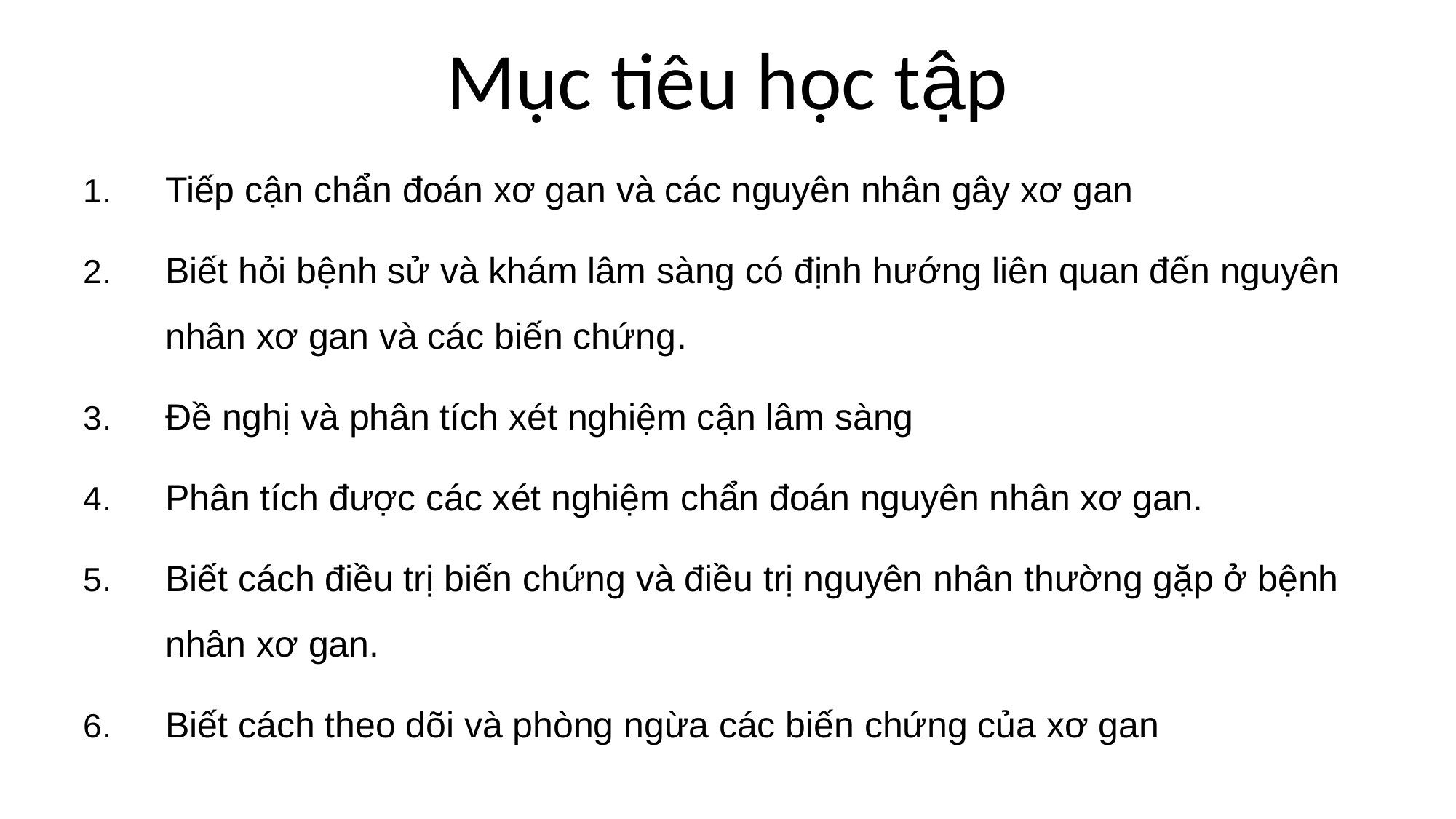

# Mục tiêu học tập
Tiếp cận chẩn đoán xơ gan và các nguyên nhân gây xơ gan
Biết hỏi bệnh sử và khám lâm sàng có định hướng liên quan đến nguyên nhân xơ gan và các biến chứng.
Đề nghị và phân tích xét nghiệm cận lâm sàng
Phân tích được các xét nghiệm chẩn đoán nguyên nhân xơ gan.
Biết cách điều trị biến chứng và điều trị nguyên nhân thường gặp ở bệnh nhân xơ gan.
Biết cách theo dõi và phòng ngừa các biến chứng của xơ gan